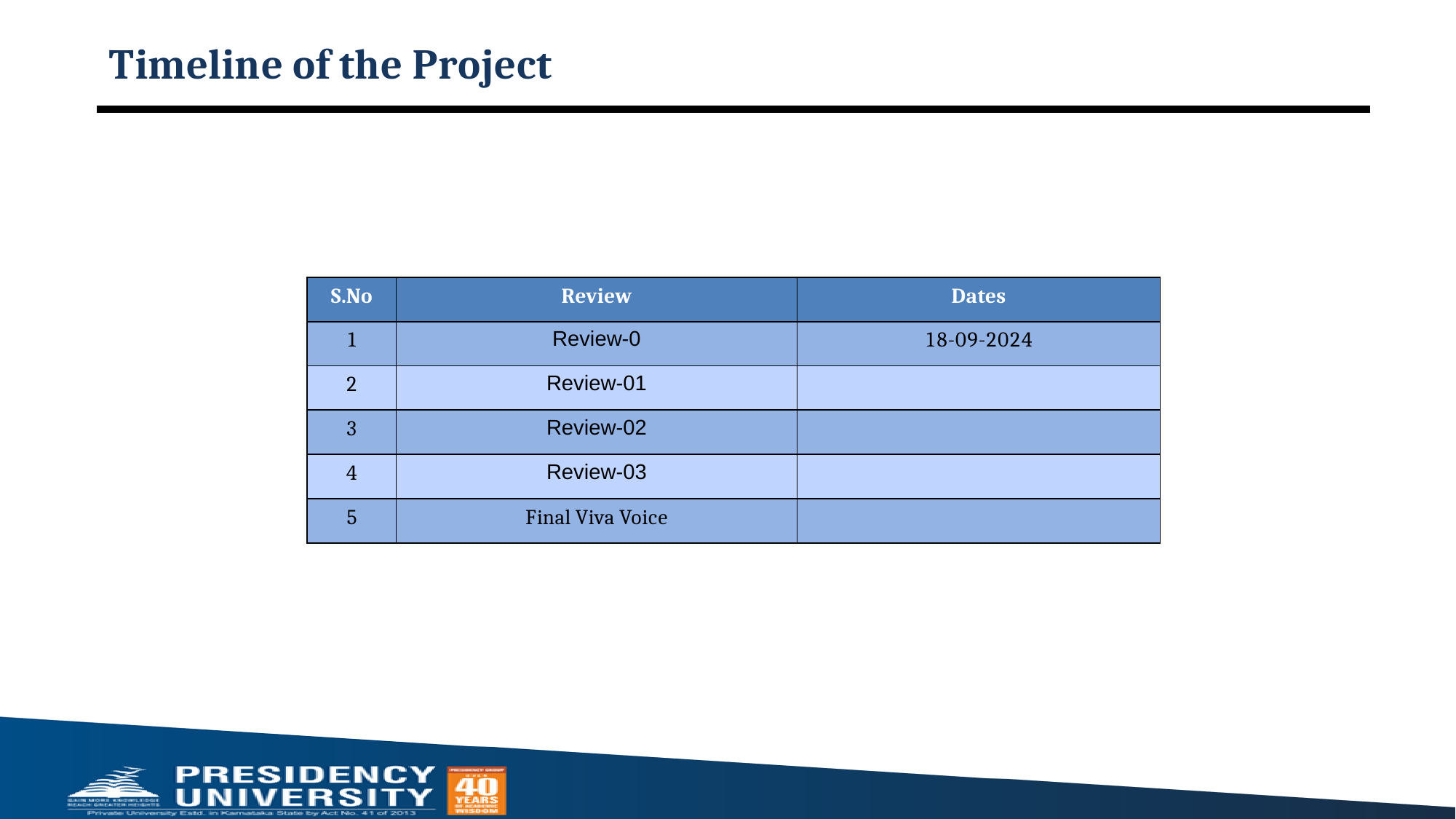

# Timeline of the Project

| S.No | Review | Dates |
| --- | --- | --- |
| 1 | Review-0 | 18-09-2024 |
| 2 | Review-01 |  |
| 3 | Review-02 |  |
| 4 | Review-03 |  |
| 5 | Final Viva Voice |  |